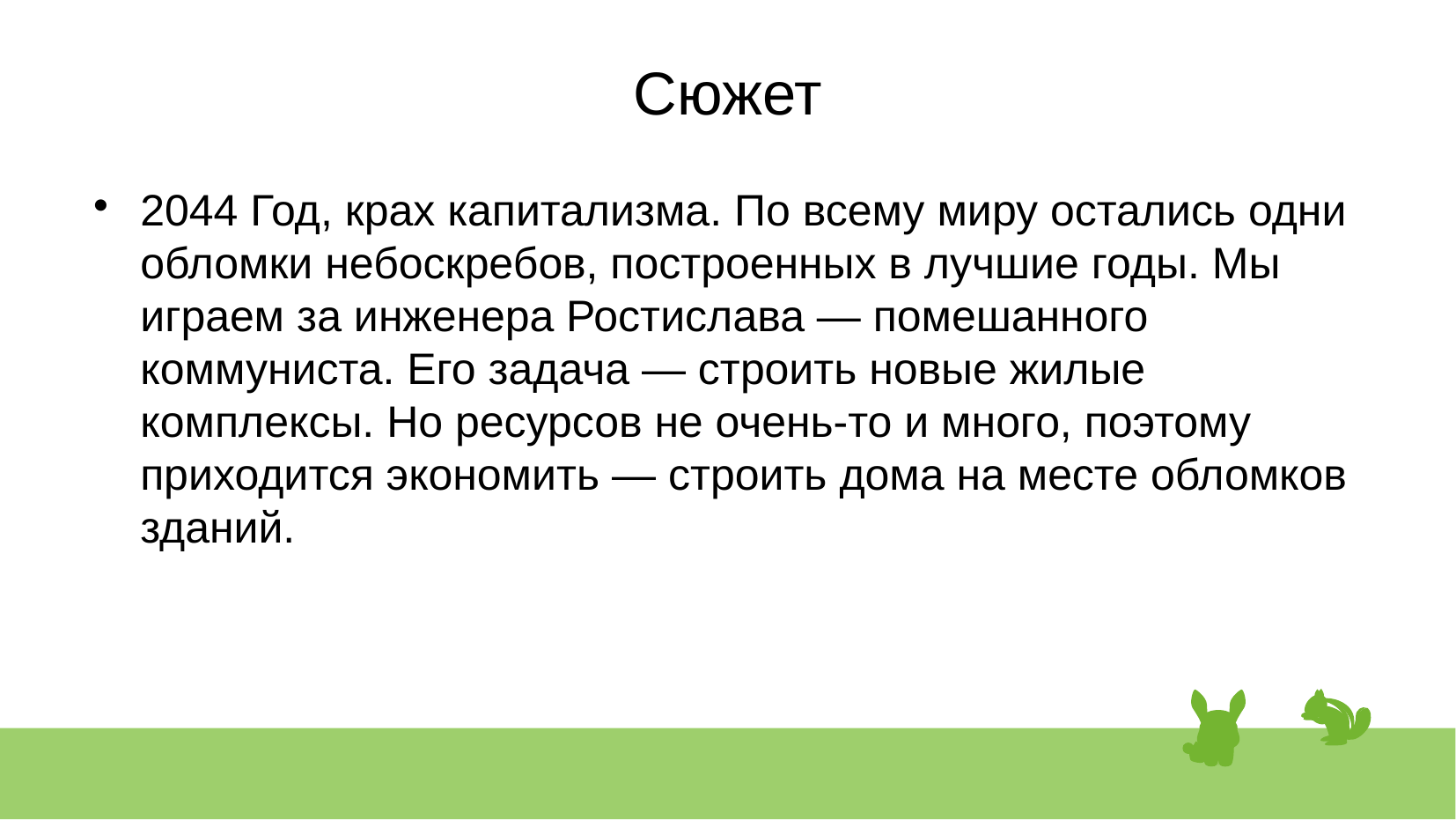

Сюжет
2044 Год, крах капитализма. По всему миру остались одни  обломки небоскребов, построенных в лучшие годы. Мы играем за инженера Ростислава — помешанного коммуниста. Его задача — строить новые жилые комплексы. Но ресурсов не очень-то и много, поэтому приходится экономить — строить дома на месте обломков зданий.